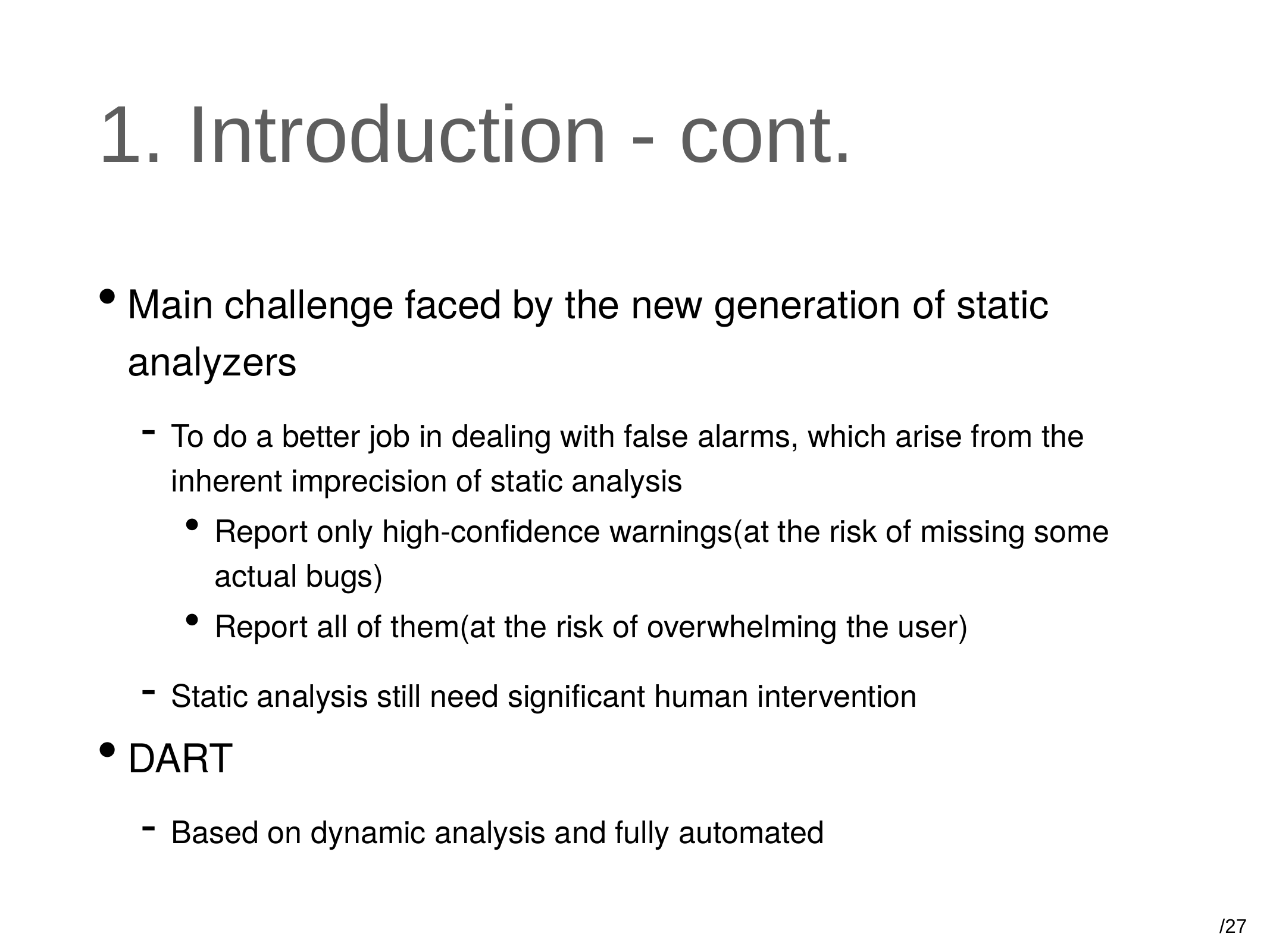

# 1. Introduction - cont.
Main challenge faced by the new generation of static analyzers
To do a better job in dealing with false alarms, which arise from the inherent imprecision of static analysis
Report only high-confidence warnings(at the risk of missing some actual bugs)
Report all of them(at the risk of overwhelming the user)
Static analysis still need significant human intervention
DART
Based on dynamic analysis and fully automated
11